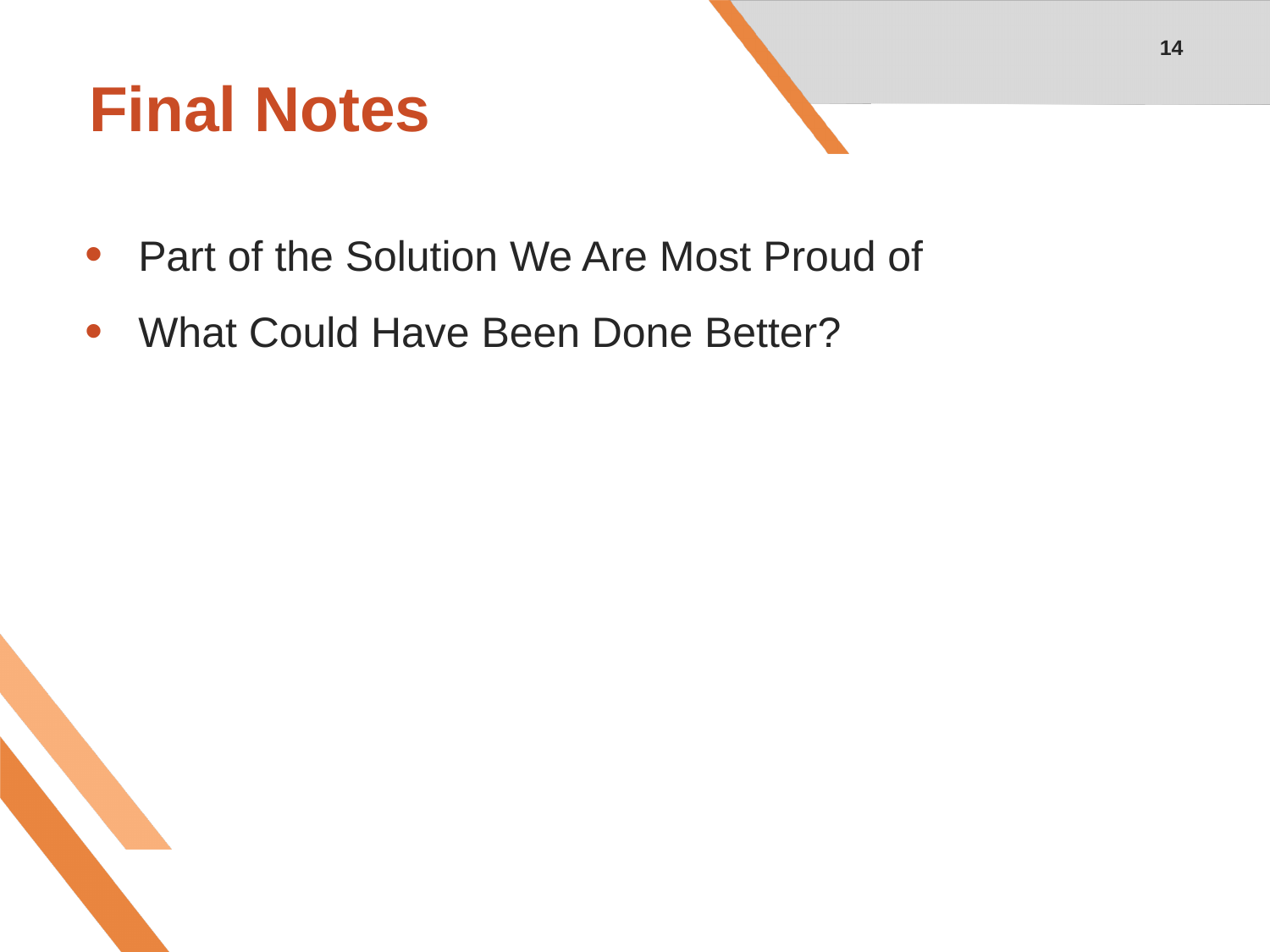

14
# Final Notes
Part of the Solution We Are Most Proud of
What Could Have Been Done Better?